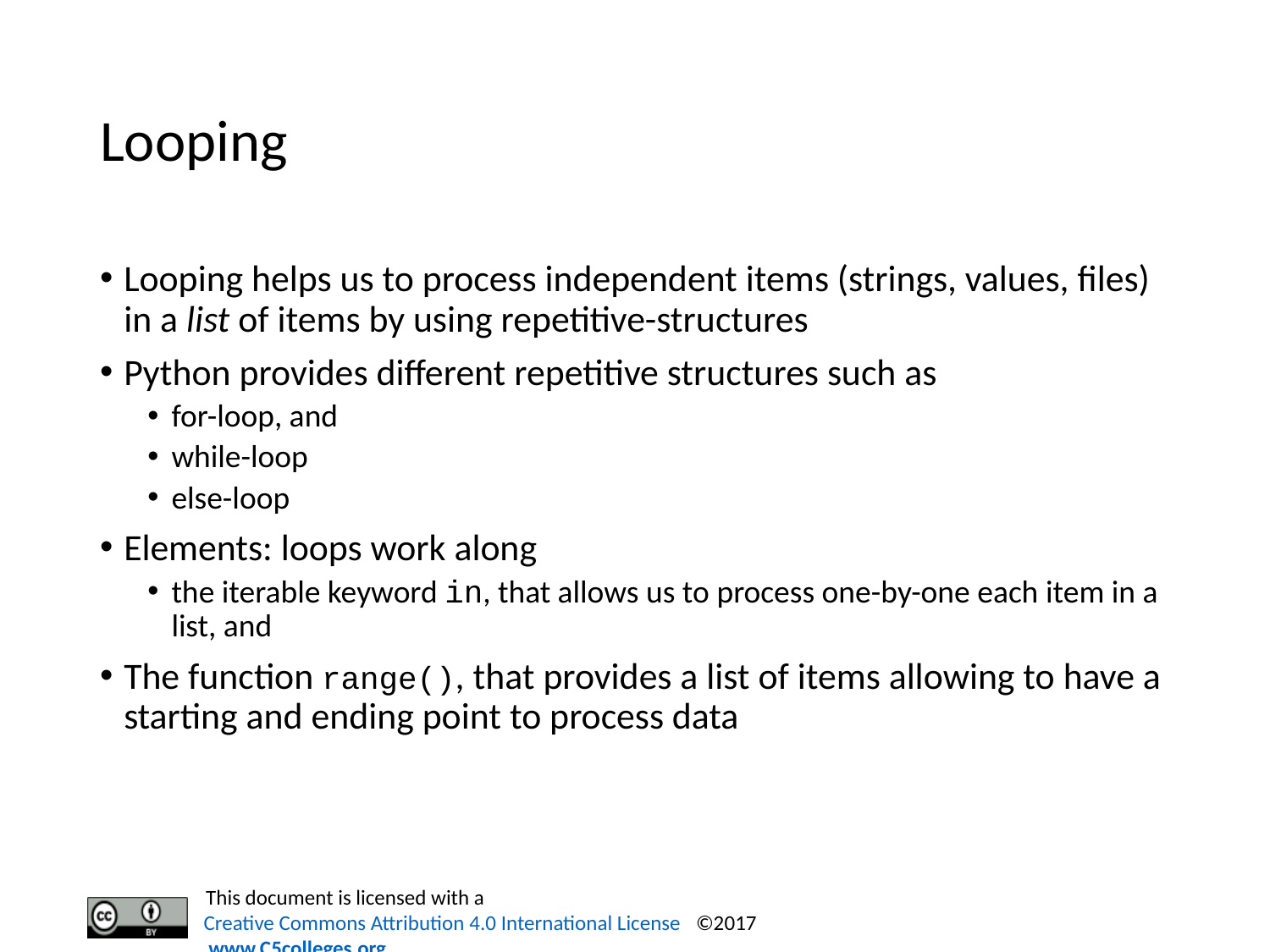

# Looping
Looping helps us to process independent items (strings, values, files) in a list of items by using repetitive-structures
Python provides different repetitive structures such as
for-loop, and
while-loop
else-loop
Elements: loops work along
the iterable keyword in, that allows us to process one-by-one each item in a list, and
The function range(), that provides a list of items allowing to have a starting and ending point to process data